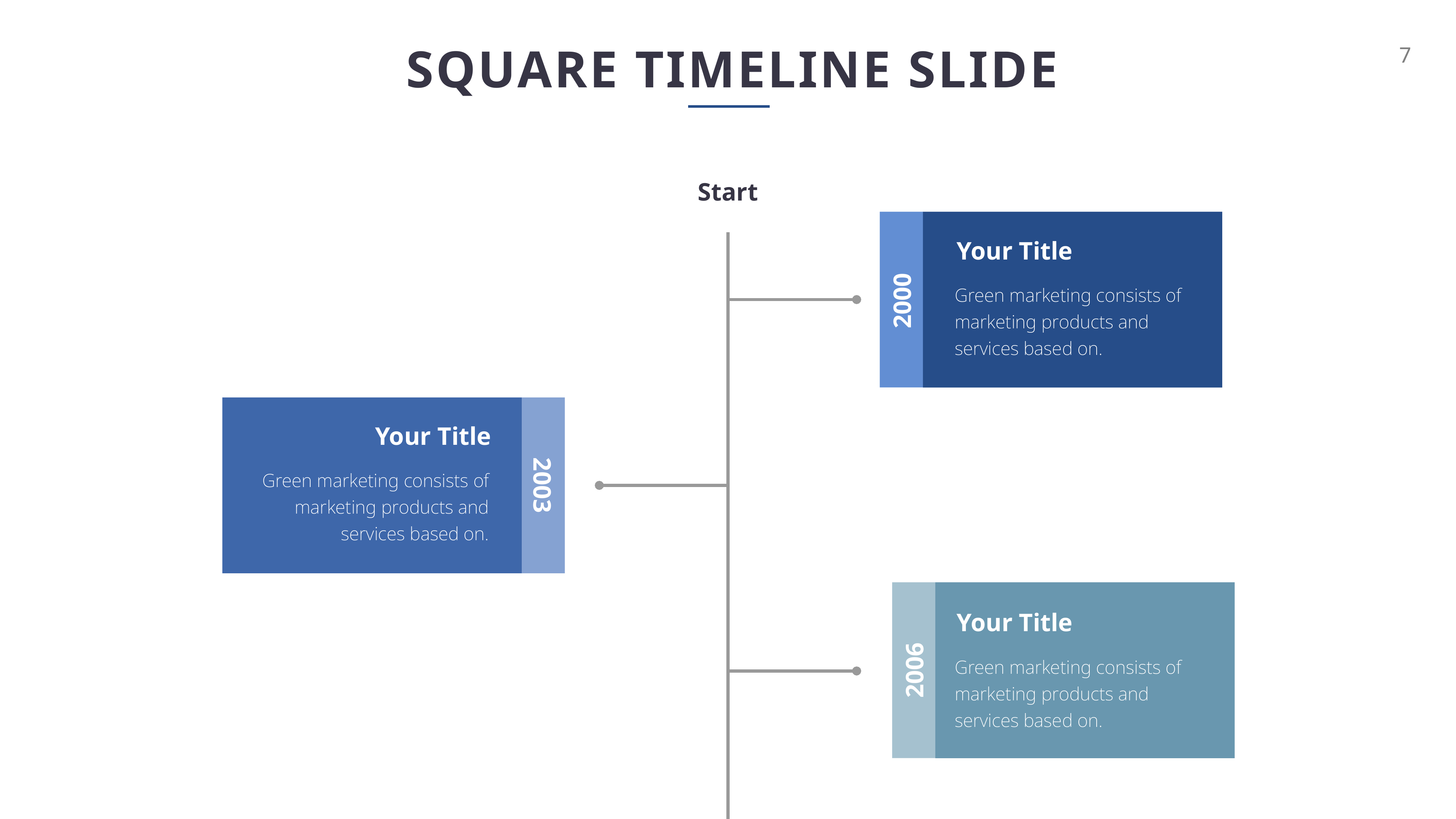

SQUARE TIMELINE SLIDE
Start

Your Title
Green marketing consists of marketing products and services based on.
2000

Your Title
Green marketing consists of marketing products and services based on.
2003

Your Title
Green marketing consists of marketing products and services based on.
2006